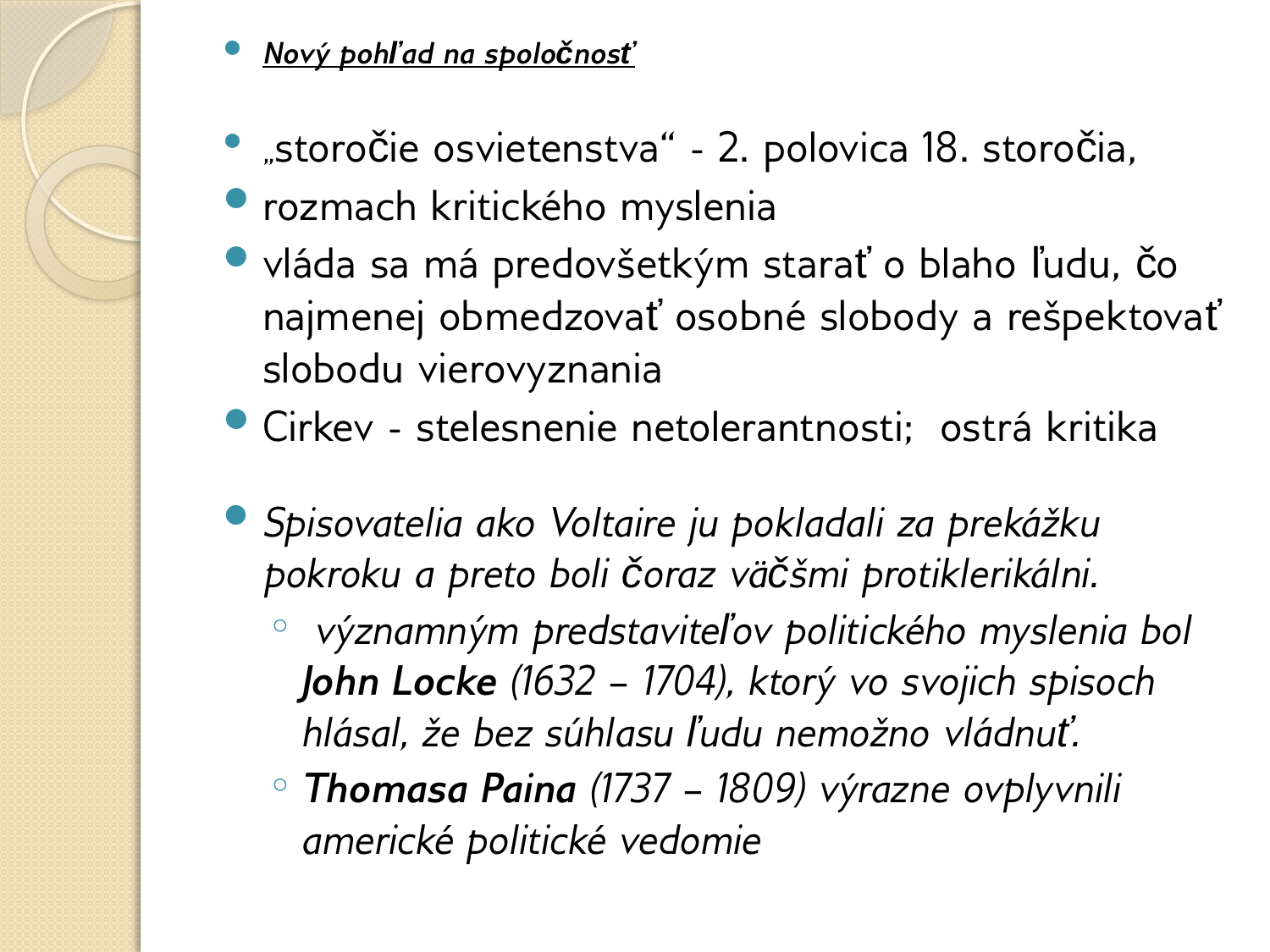

Nový pohľad na spoločnosť

„storočie osvietenstva“ - 2. polovica 18. storočia,
rozmach kritického myslenia
vláda sa má predovšetkým starať o blaho ľudu, čo najmenej obmedzovať osobné slobody a rešpektovať slobodu vierovyznania
Cirkev - stelesnenie netolerantnosti;  ostrá kritika

Spisovatelia ako Voltaire ju pokladali za prekážku pokroku a preto boli čoraz väčšmi protiklerikálni.
 významným predstaviteľov politického myslenia bol John Locke (1632 – 1704), ktorý vo svojich spisoch hlásal, že bez súhlasu ľudu nemožno vládnuť.
Thomasa Paina (1737 – 1809) výrazne ovplyvnili americké politické vedomie